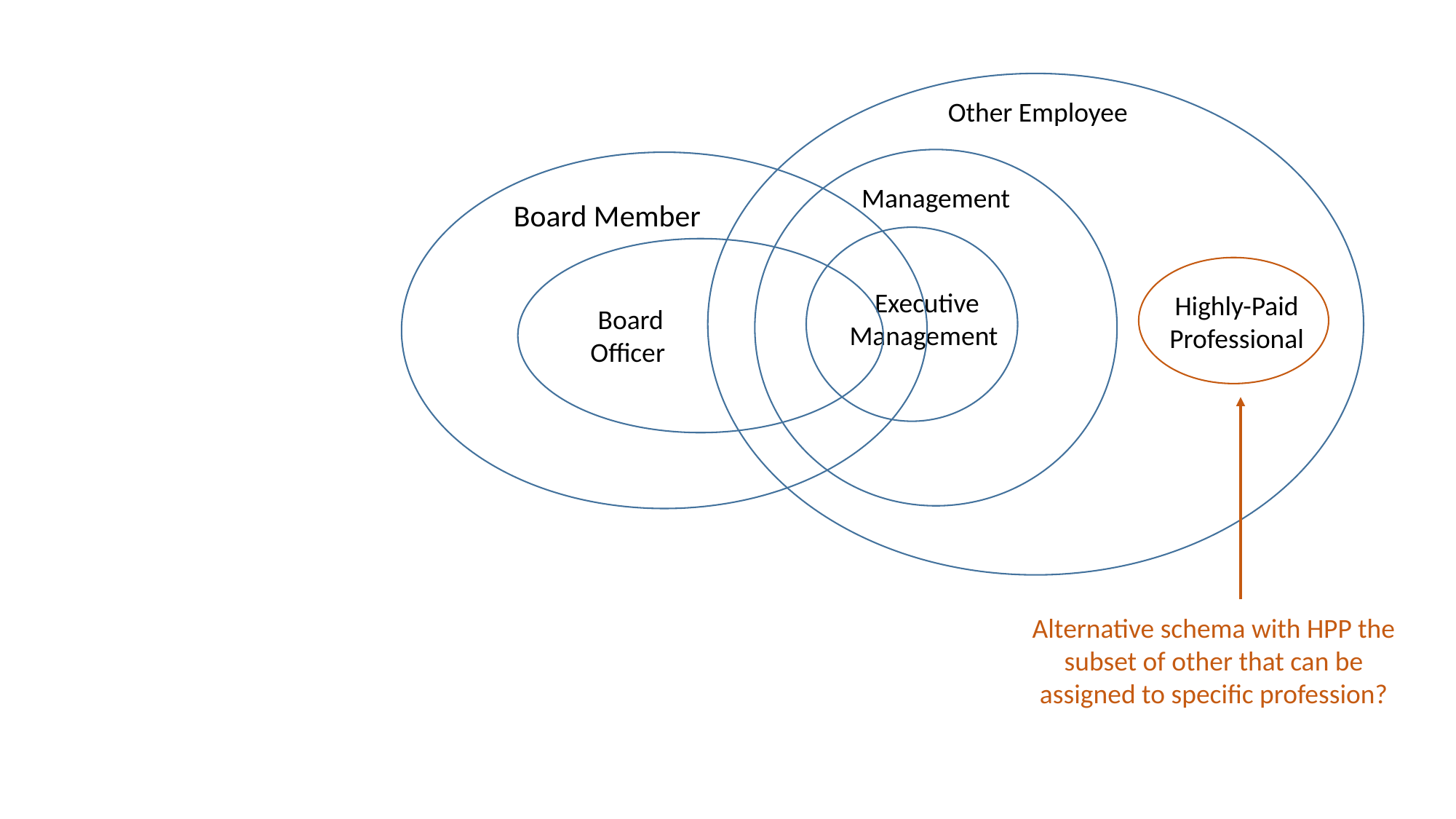

Other Employee

Management
Board Member

Executive Management
Highly-Paid
Professional
Board
Officer
Alternative schema with HPP the subset of other that can be assigned to specific profession?